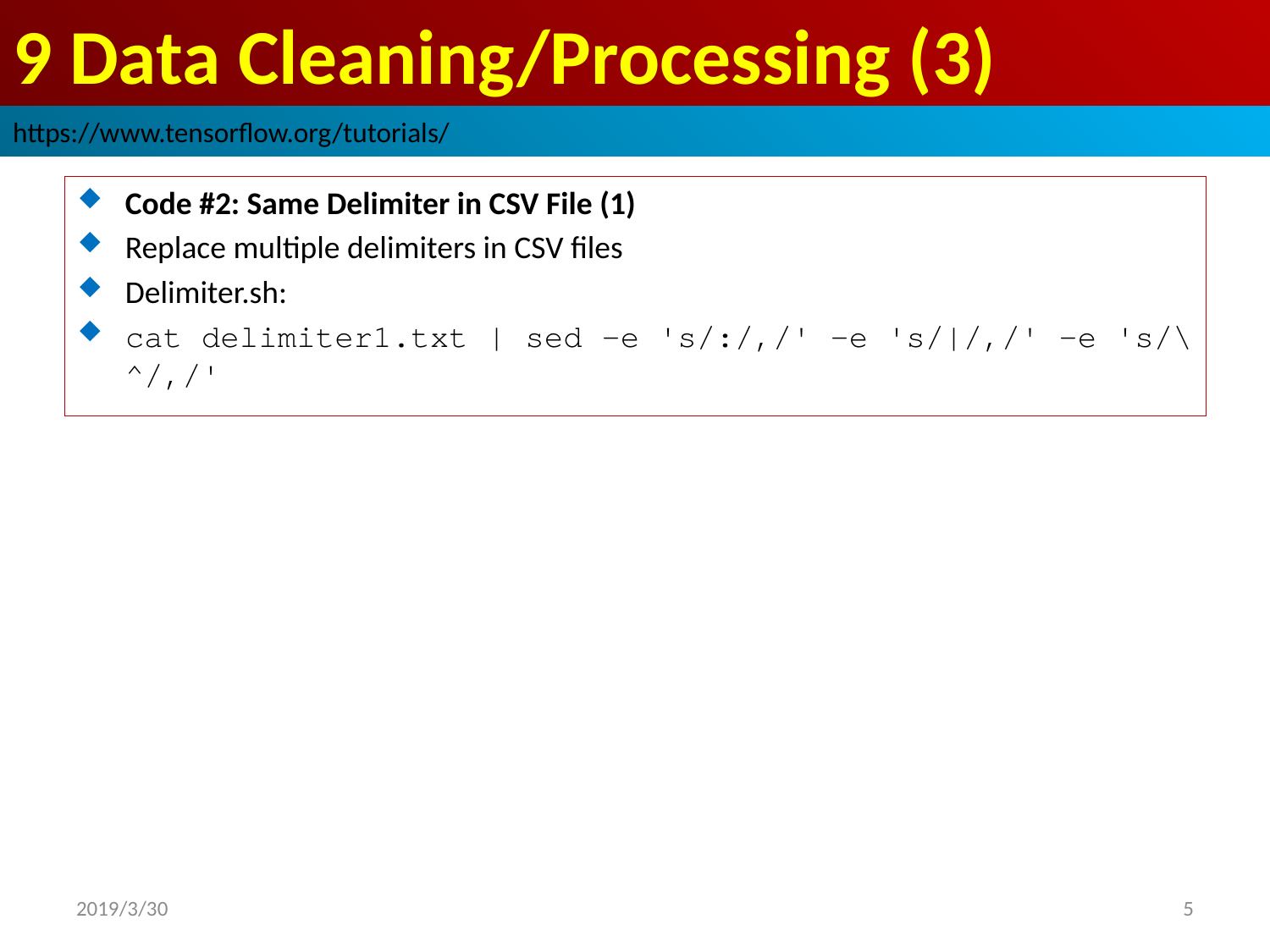

# 9 Data Cleaning/Processing (3)
https://www.tensorflow.org/tutorials/
Code #2: Same Delimiter in CSV File (1)
Replace multiple delimiters in CSV files
Delimiter.sh:
cat delimiter1.txt | sed -e 's/:/,/' -e 's/|/,/' -e 's/\^/,/'

2019/3/30
5